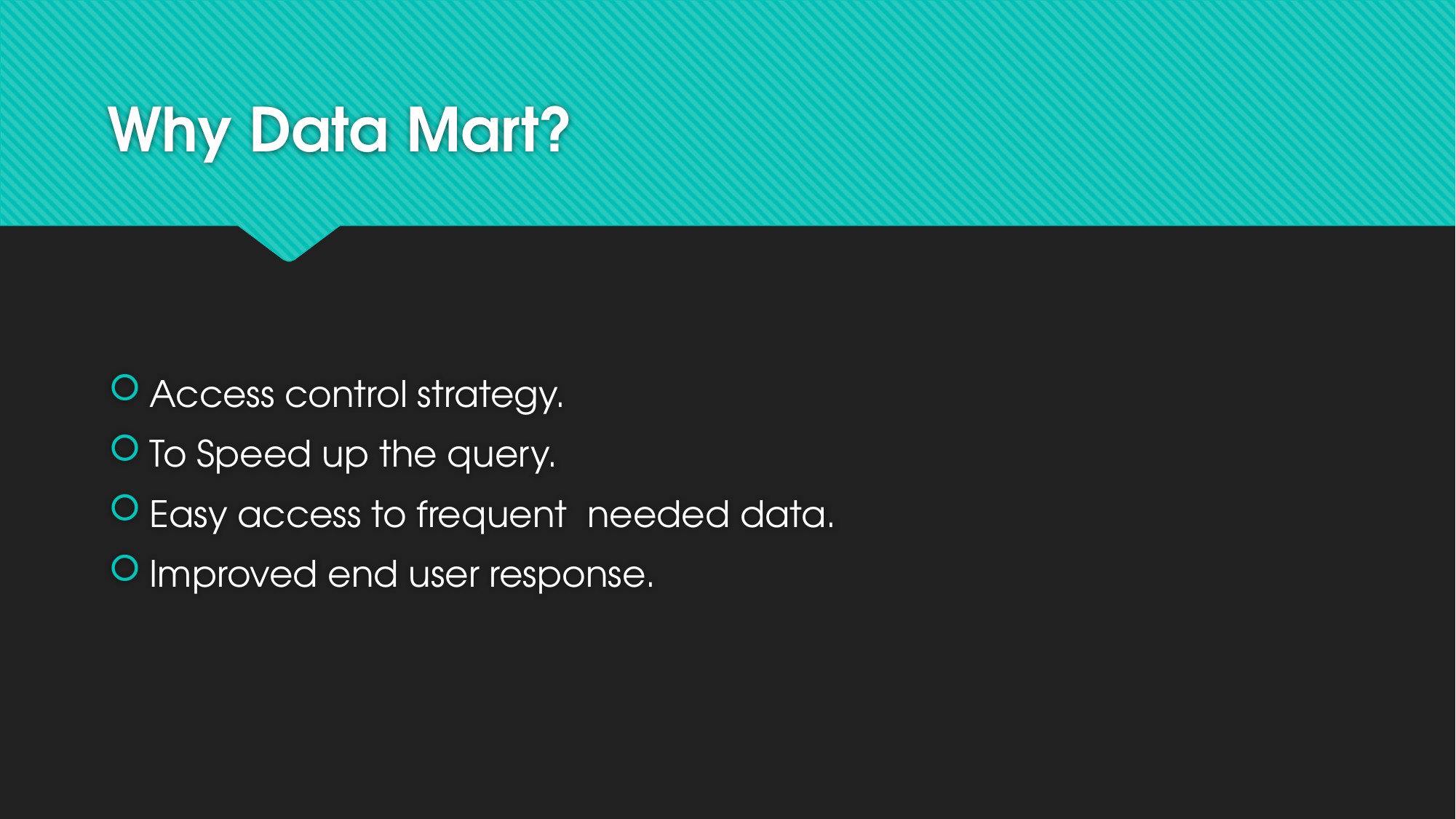

# Why Data Mart?
Access control strategy.
To Speed up the query.
Easy access to frequent  needed data.
Improved end user response.